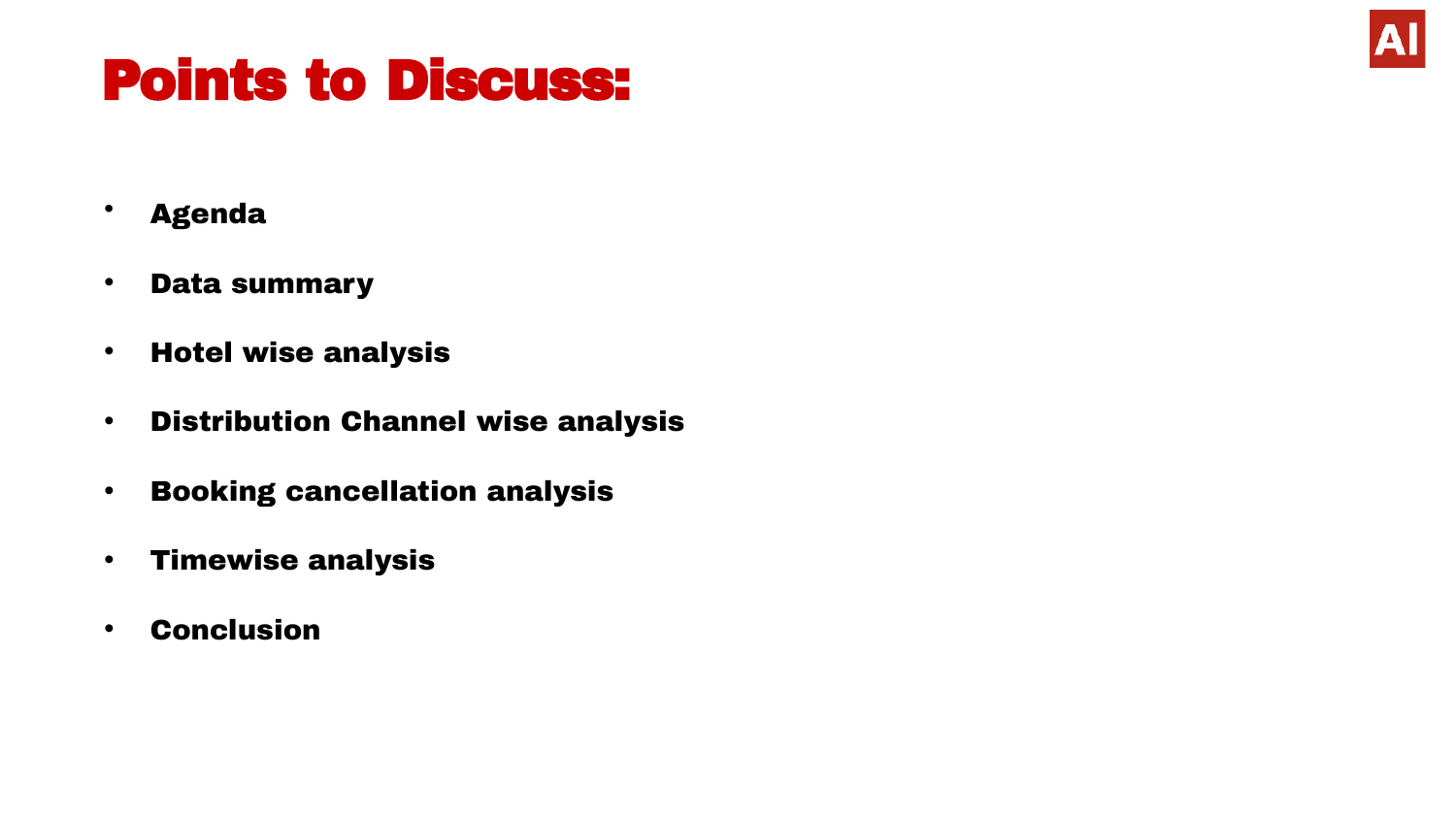

# Points to Discuss:
Agenda

Data summary

Hotel wise analysis

Distribution Channel wise analysis

Booking cancellation analysis

Timewise analysis

Conclusion